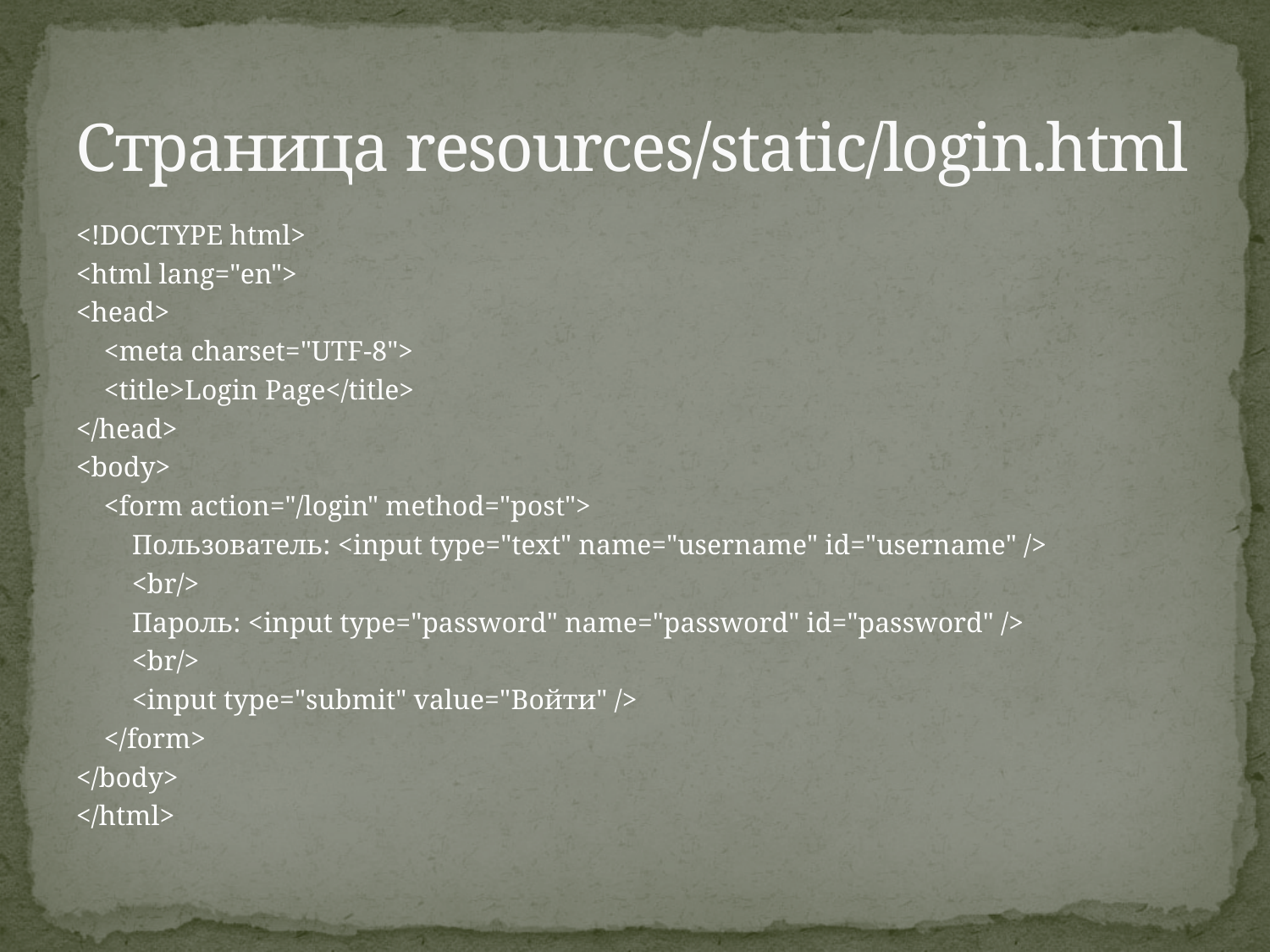

# Страница resources/static/login.html
<!DOCTYPE html>
<html lang="en">
<head>
    <meta charset="UTF-8">
    <title>Login Page</title>
</head>
<body>
    <form action="/login" method="post">
        Пользователь: <input type="text" name="username" id="username" />
        <br/>
        Пароль: <input type="password" name="password" id="password" />
        <br/>
        <input type="submit" value="Войти" />
    </form>
</body>
</html>